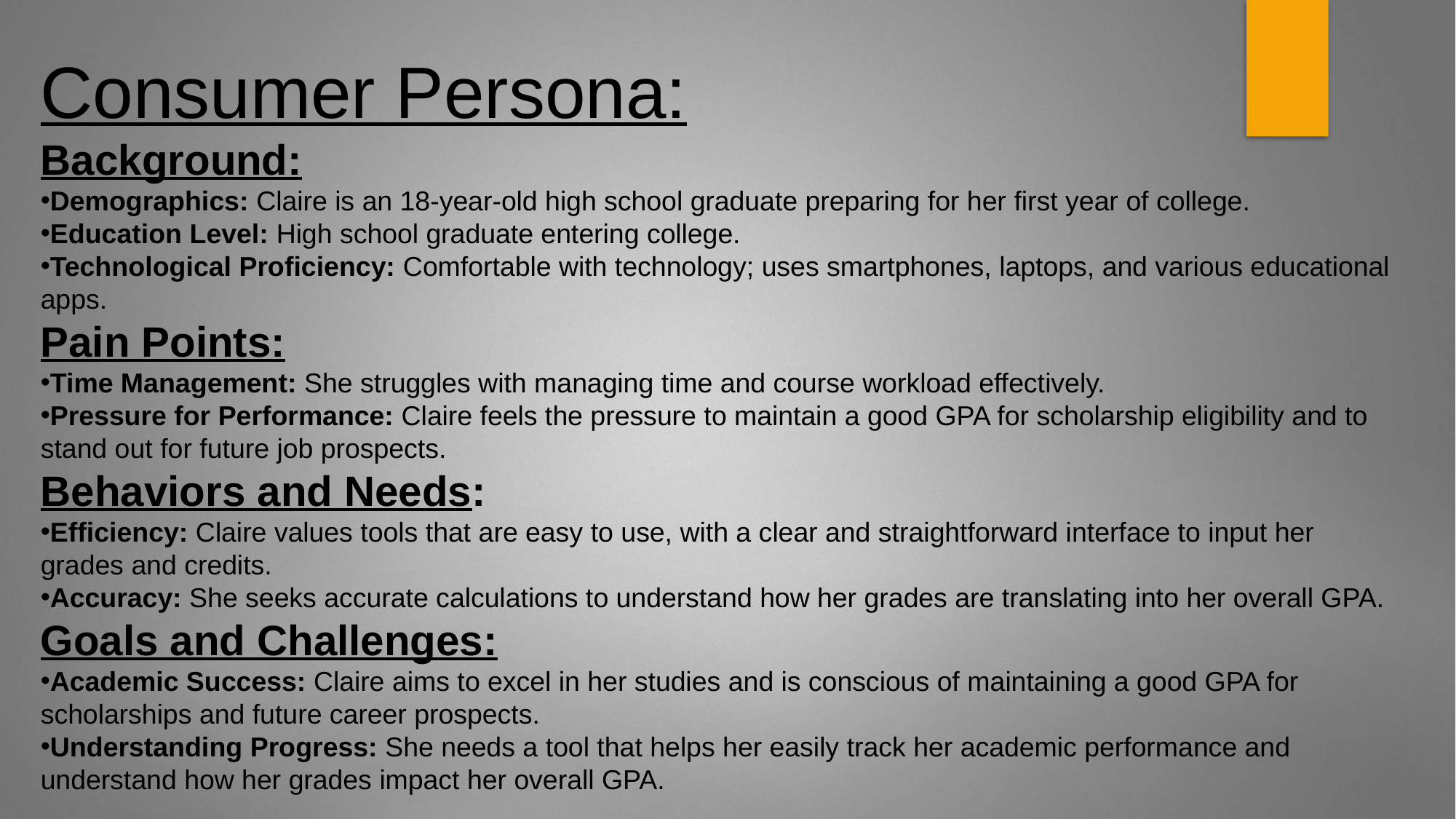

Consumer Persona:
Background:
Demographics: Claire is an 18-year-old high school graduate preparing for her first year of college.
Education Level: High school graduate entering college.
Technological Proficiency: Comfortable with technology; uses smartphones, laptops, and various educational apps.
Pain Points:
Time Management: She struggles with managing time and course workload effectively.
Pressure for Performance: Claire feels the pressure to maintain a good GPA for scholarship eligibility and to stand out for future job prospects.
Behaviors and Needs:
Efficiency: Claire values tools that are easy to use, with a clear and straightforward interface to input her grades and credits.
Accuracy: She seeks accurate calculations to understand how her grades are translating into her overall GPA.
Goals and Challenges:
Academic Success: Claire aims to excel in her studies and is conscious of maintaining a good GPA for scholarships and future career prospects.
Understanding Progress: She needs a tool that helps her easily track her academic performance and understand how her grades impact her overall GPA.